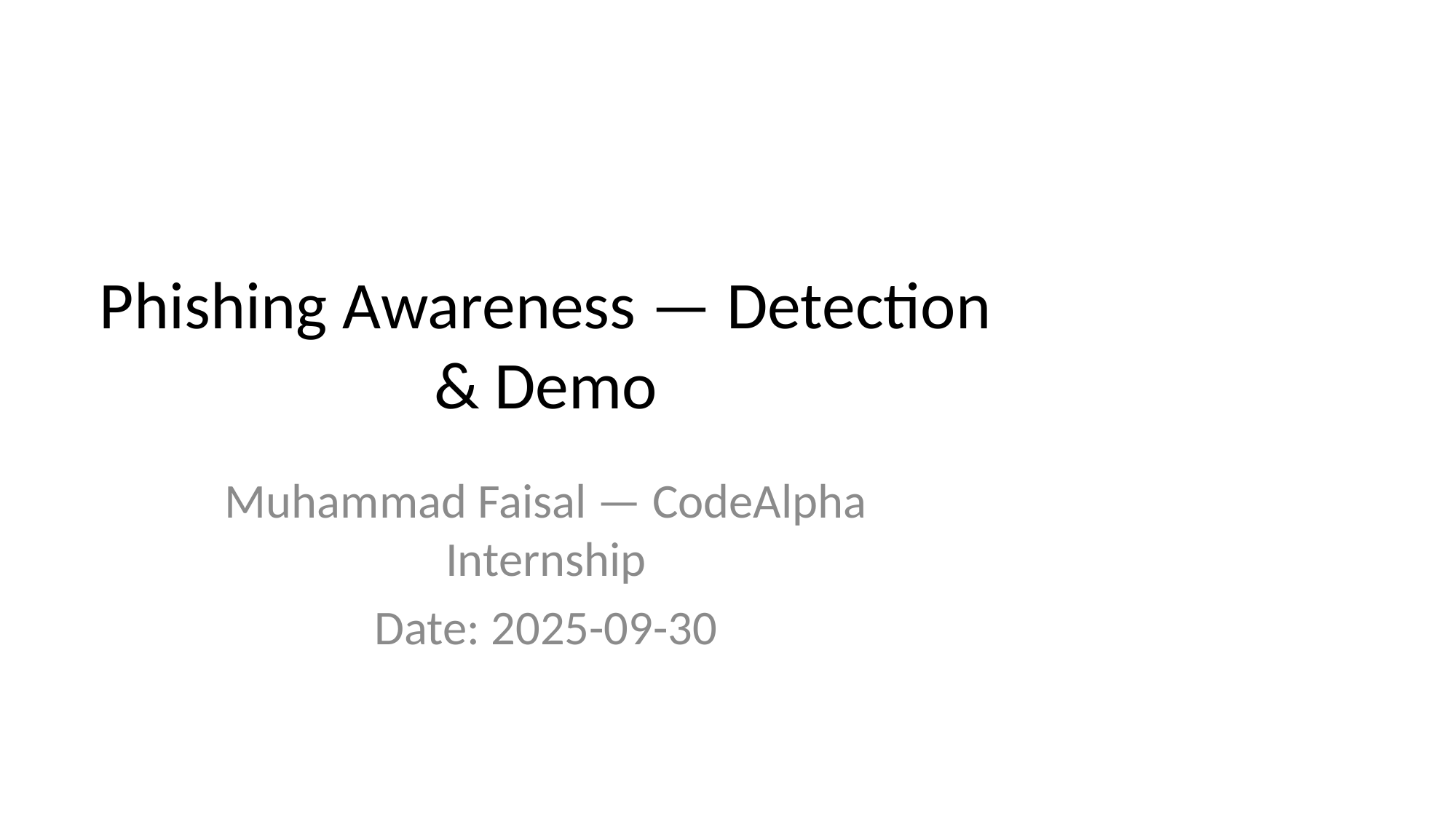

# Phishing Awareness — Detection & Demo
Muhammad Faisal — CodeAlpha Internship
Date: 2025-09-30